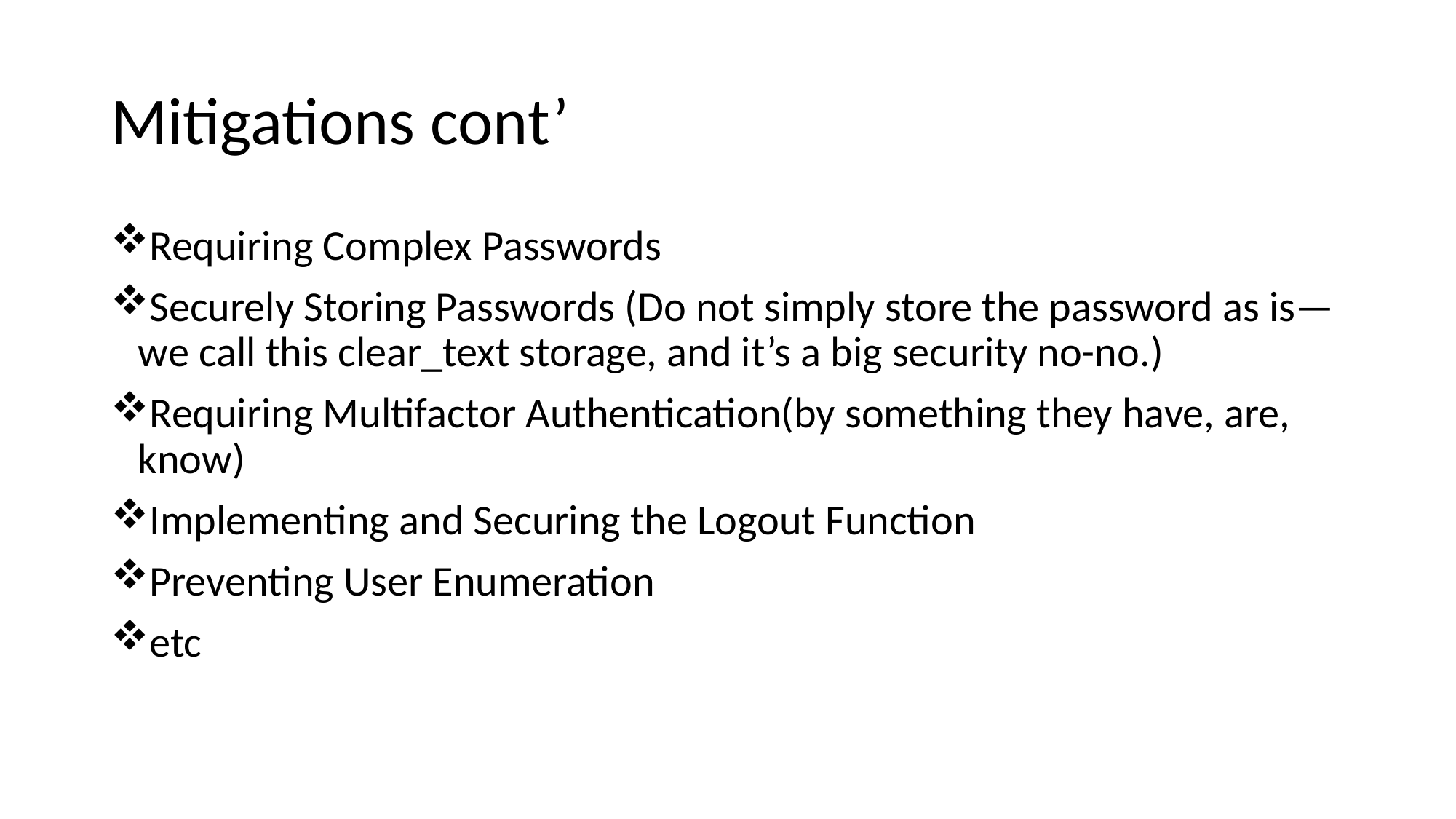

# Mitigations cont’
Requiring Complex Passwords
Securely Storing Passwords (Do not simply store the password as is—we call this clear_text storage, and it’s a big security no-no.)
Requiring Multifactor Authentication(by something they have, are, know)
Implementing and Securing the Logout Function
Preventing User Enumeration
etc